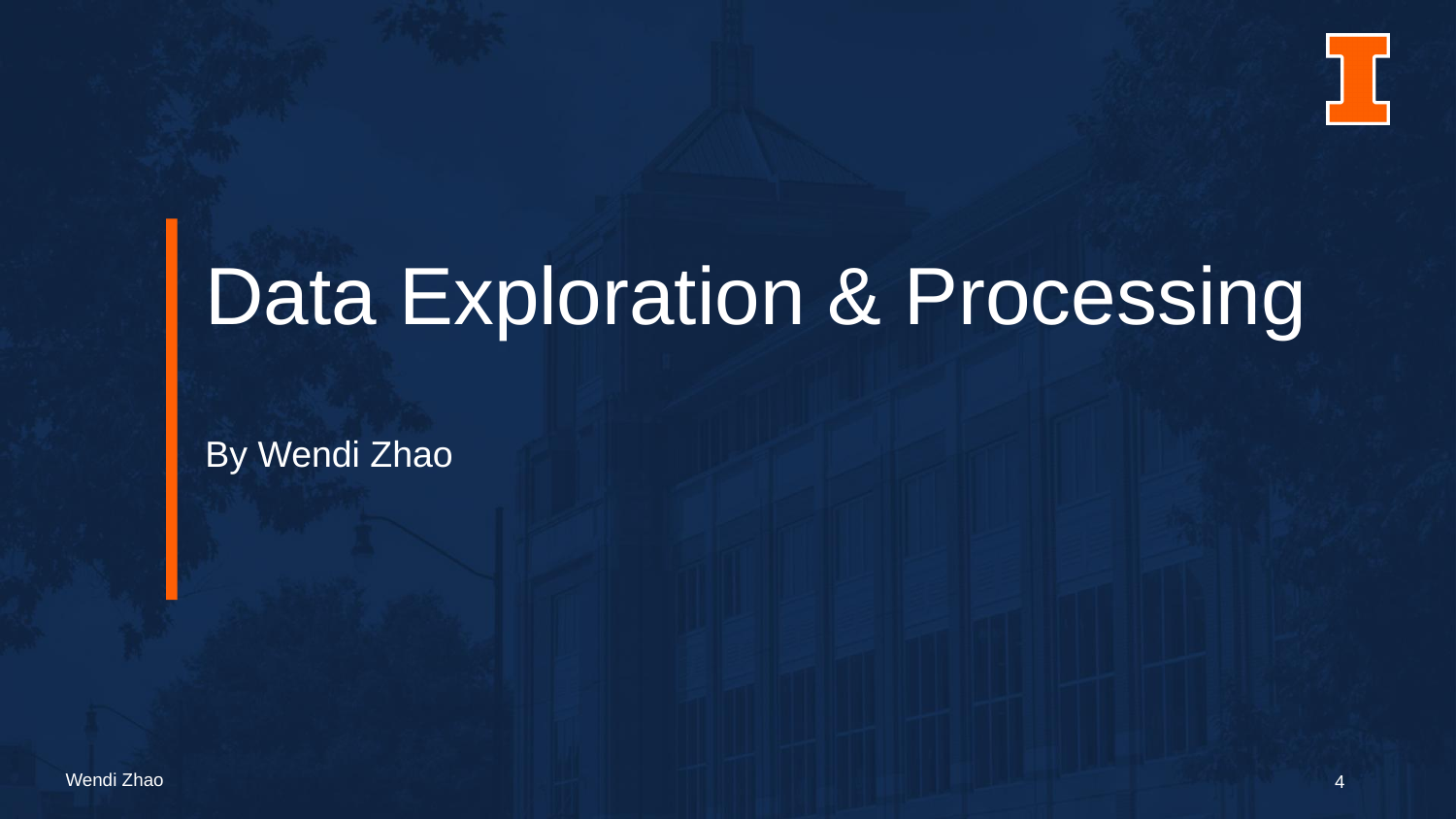

# Data Exploration & Processing
By Wendi Zhao
Wendi Zhao
4